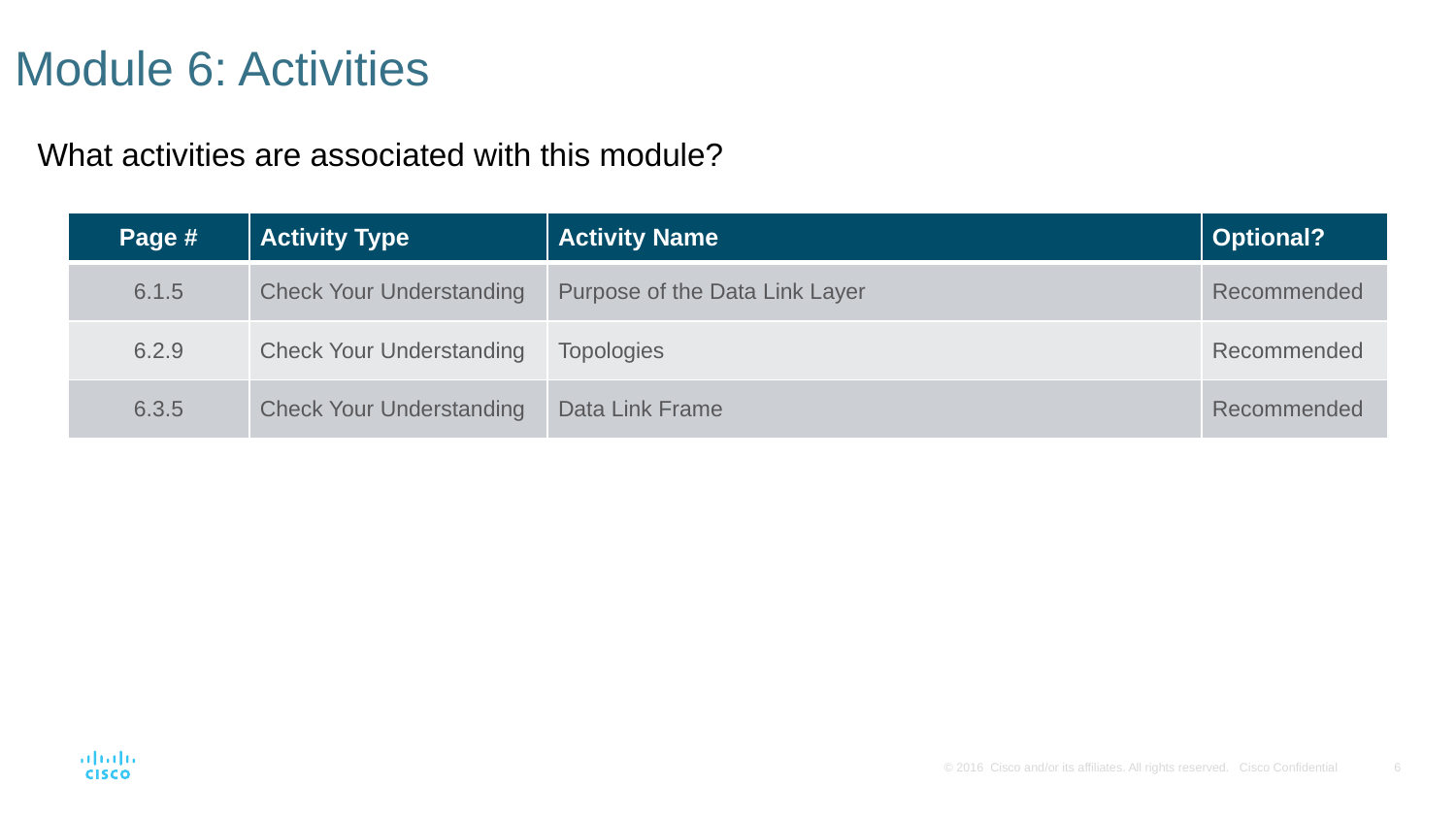

# Module 6: Activities
What activities are associated with this module?

| Page # | Activity Type | Activity Name | Optional? |
| --- | --- | --- | --- |
| 6.1.5 | Check Your Understanding | Purpose of the Data Link Layer | Recommended |
| 6.2.9 | Check Your Understanding | Topologies | Recommended |
| 6.3.5 | Check Your Understanding | Data Link Frame | Recommended |